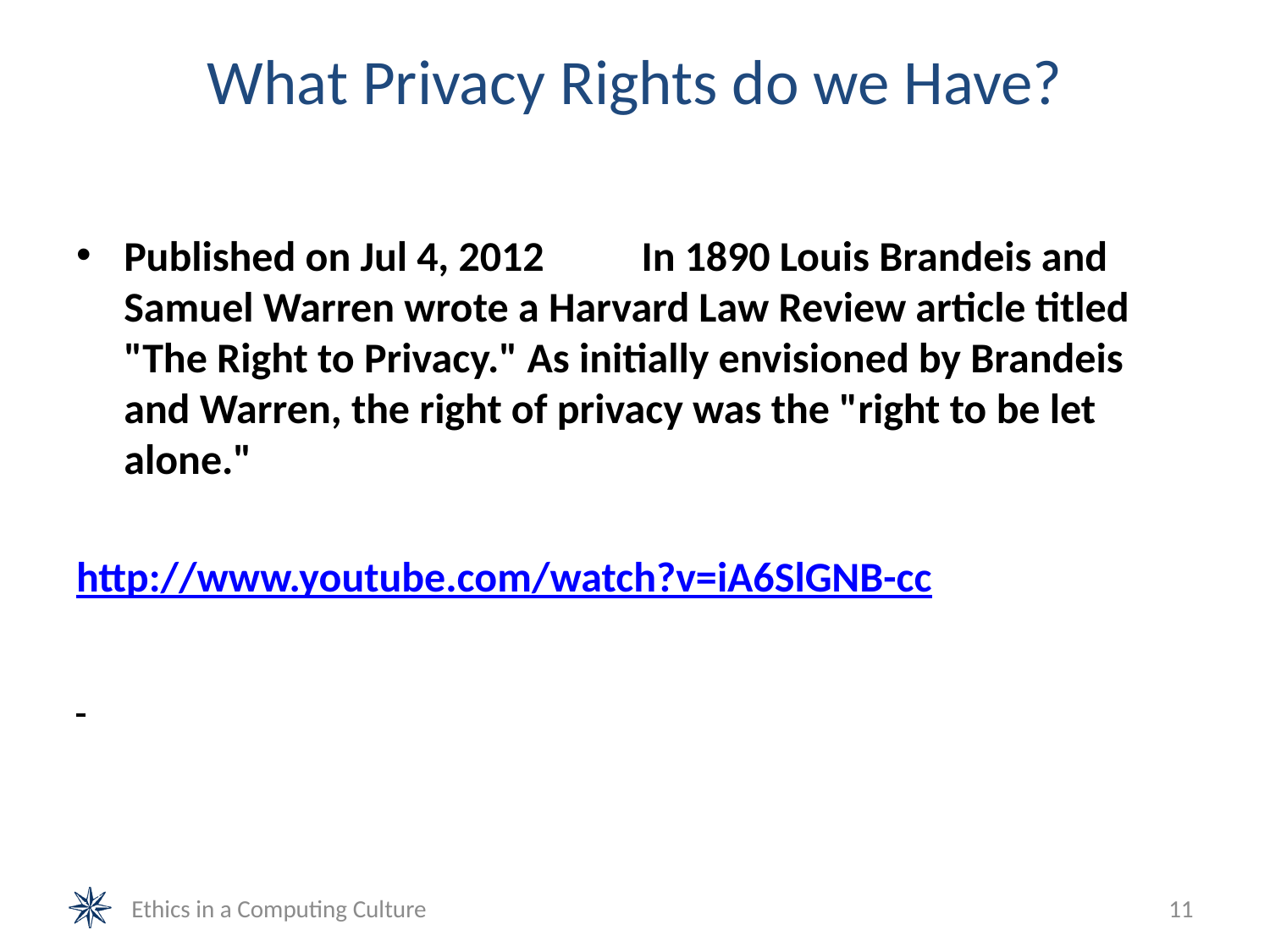

# What Privacy Rights do we Have?
Published on Jul 4, 2012 	 In 1890 Louis Brandeis and Samuel Warren wrote a Harvard Law Review article titled "The Right to Privacy." As initially envisioned by Brandeis and Warren, the right of privacy was the "right to be let alone."

http://www.youtube.com/watch?v=iA6SlGNB-cc

Ethics in a Computing Culture
11